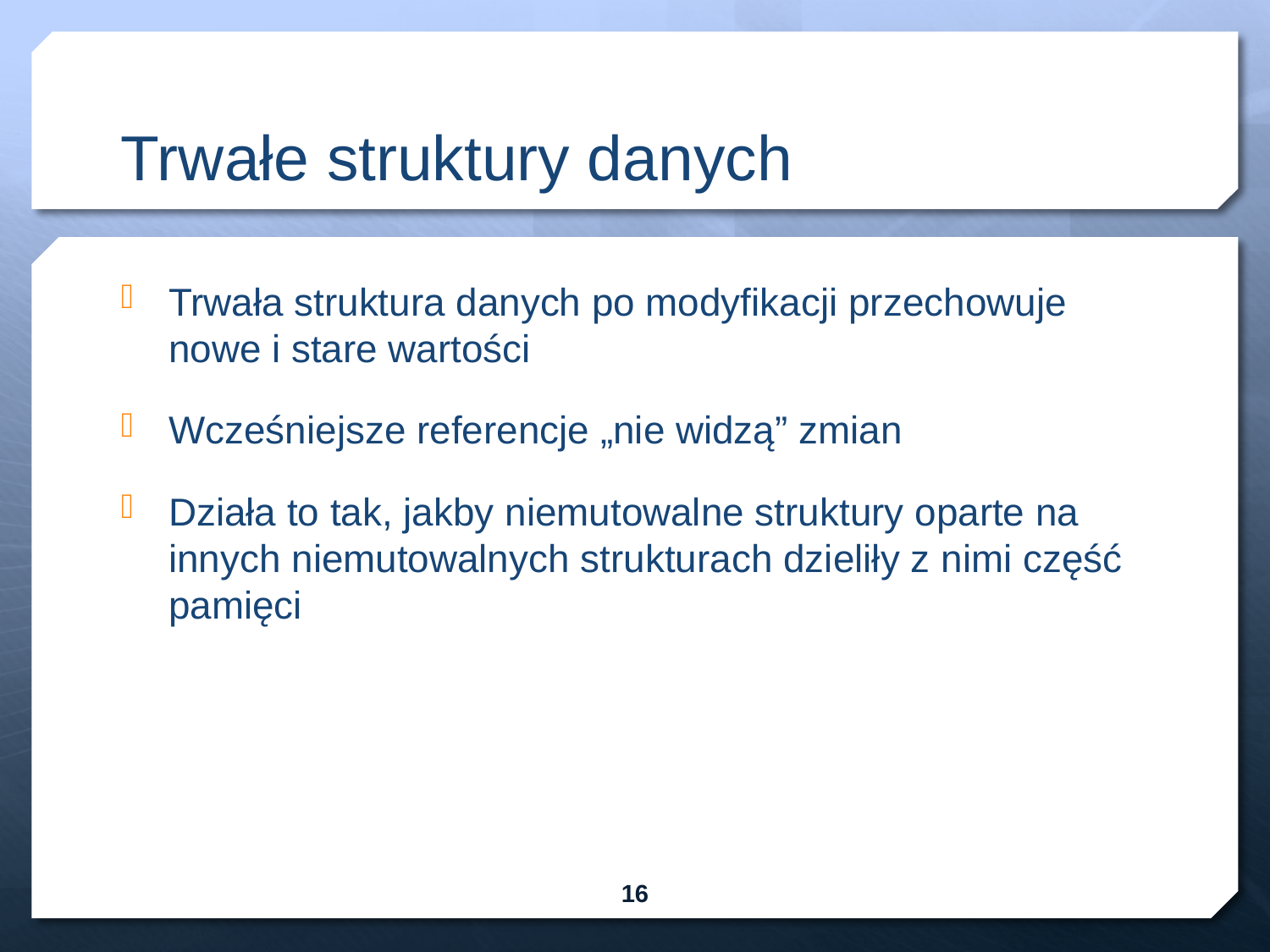

# Trwałe struktury danych
Trwała struktura danych po modyfikacji przechowuje nowe i stare wartości
Wcześniejsze referencje „nie widzą” zmian
Działa to tak, jakby niemutowalne struktury oparte na innych niemutowalnych strukturach dzieliły z nimi część pamięci
16